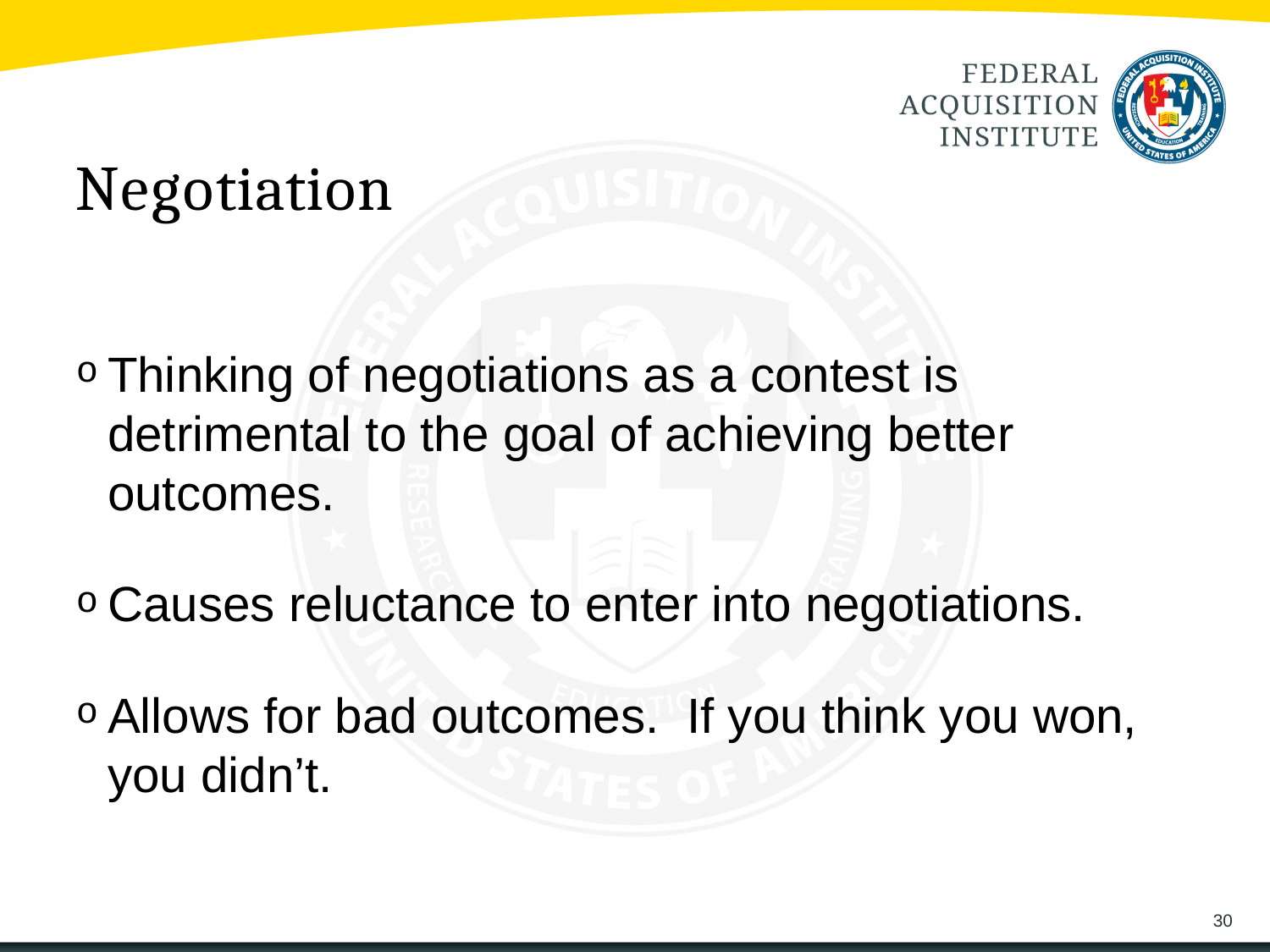

# Negotiation
Thinking of negotiations as a contest is detrimental to the goal of achieving better outcomes.
Causes reluctance to enter into negotiations.
Allows for bad outcomes.  If you think you won, you didn’t.
30